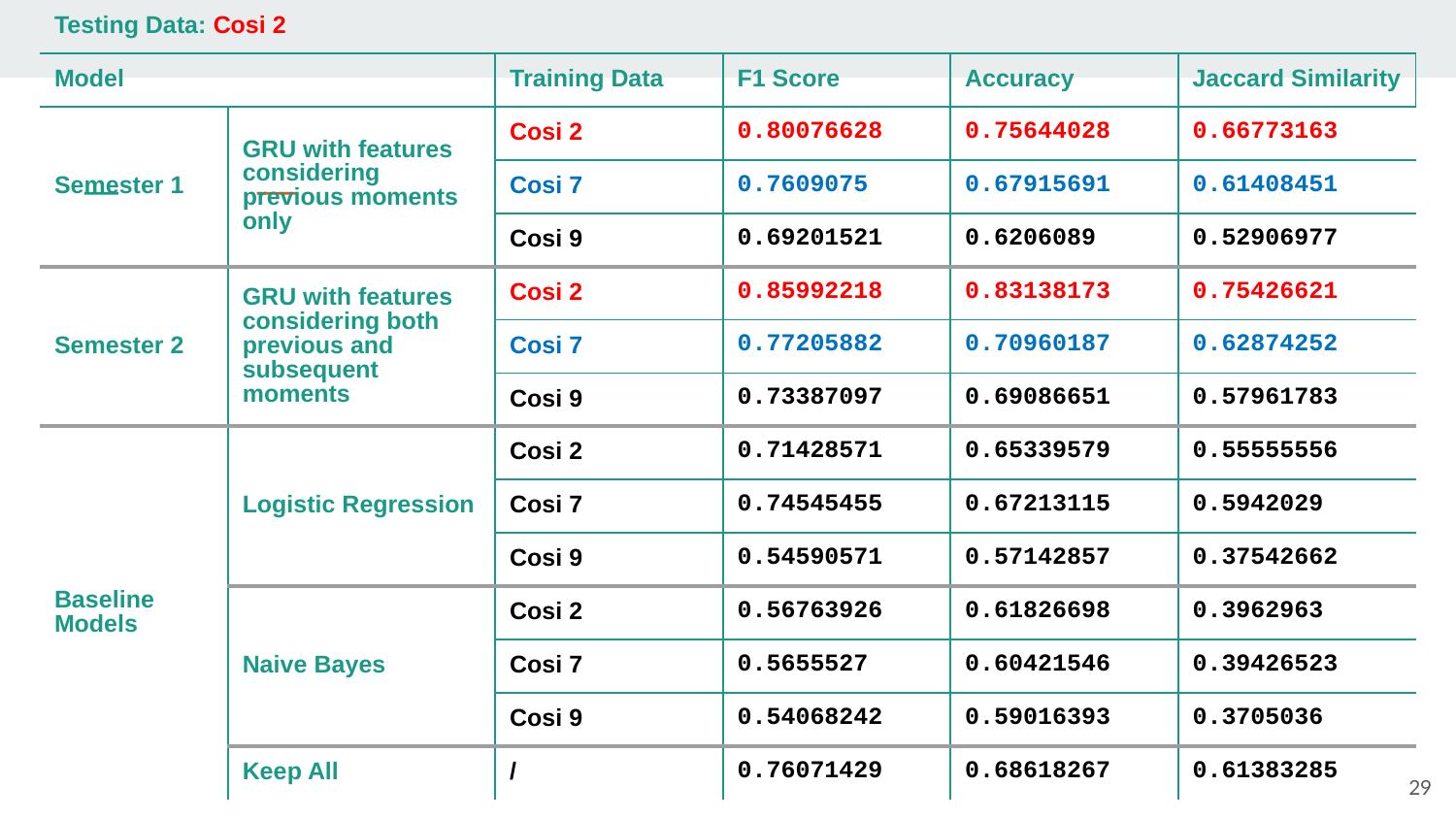

| Testing Data: Cosi 2 |  |  |  |  |  |
| --- | --- | --- | --- | --- | --- |
| Model |  | Training Data | F1 Score | Accuracy | Jaccard Similarity |
| Semester 1 | GRU with features considering previous moments only | Cosi 2 | 0.80076628 | 0.75644028 | 0.66773163 |
|  |  | Cosi 7 | 0.7609075 | 0.67915691 | 0.61408451 |
|  |  | Cosi 9 | 0.69201521 | 0.6206089 | 0.52906977 |
| Semester 2 | GRU with features considering both previous and subsequent moments | Cosi 2 | 0.85992218 | 0.83138173 | 0.75426621 |
|  |  | Cosi 7 | 0.77205882 | 0.70960187 | 0.62874252 |
|  |  | Cosi 9 | 0.73387097 | 0.69086651 | 0.57961783 |
| Baseline Models | Logistic Regression | Cosi 2 | 0.71428571 | 0.65339579 | 0.55555556 |
|  |  | Cosi 7 | 0.74545455 | 0.67213115 | 0.5942029 |
|  |  | Cosi 9 | 0.54590571 | 0.57142857 | 0.37542662 |
|  | Naive Bayes | Cosi 2 | 0.56763926 | 0.61826698 | 0.3962963 |
|  |  | Cosi 7 | 0.5655527 | 0.60421546 | 0.39426523 |
|  |  | Cosi 9 | 0.54068242 | 0.59016393 | 0.3705036 |
|  | Keep All | / | 0.76071429 | 0.68618267 | 0.61383285 |

29